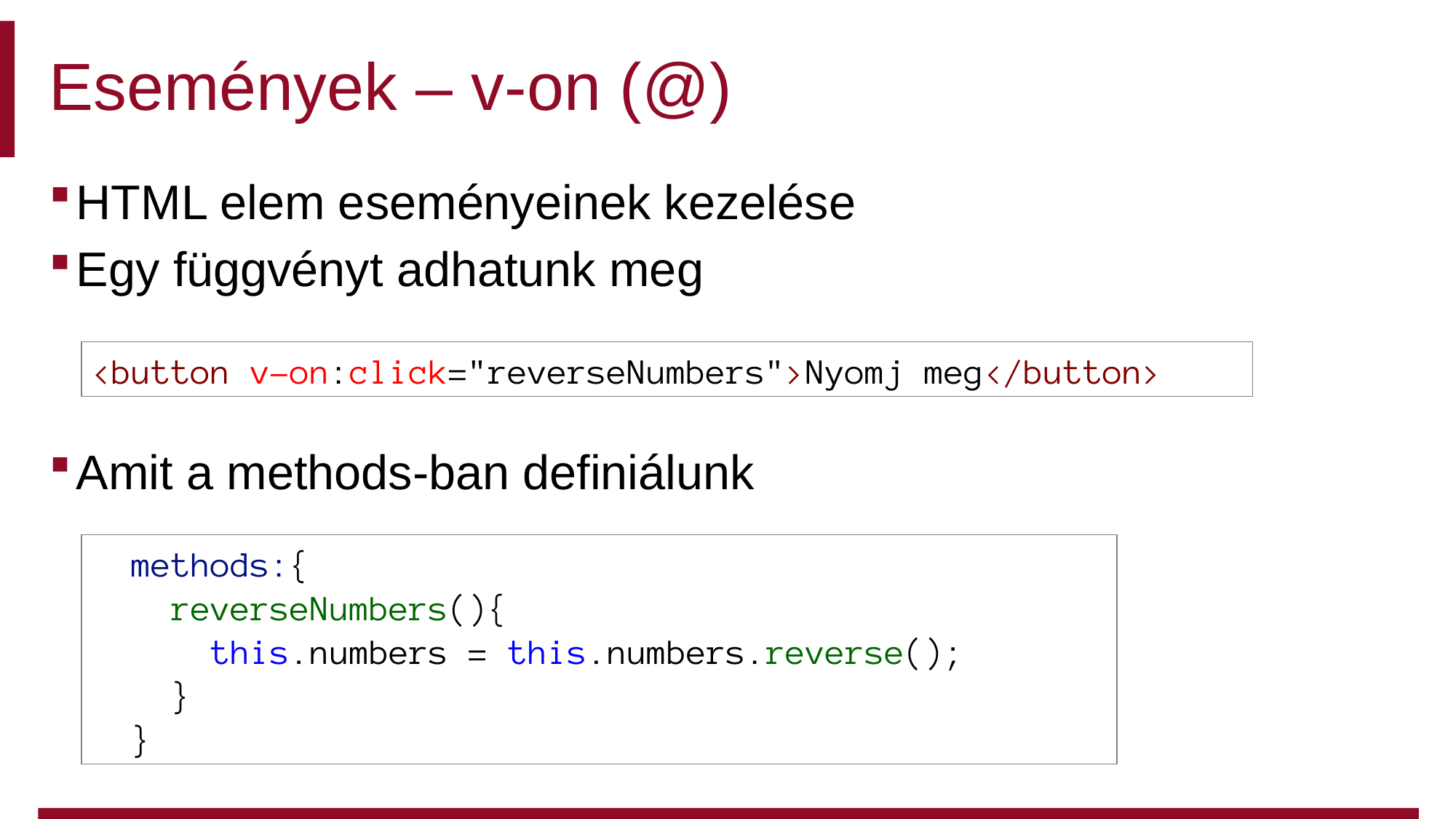

# Események – v-on (@)
HTML elem eseményeinek kezelése
Egy függvényt adhatunk meg

Amit a methods-ban definiálunk

<button v-on:click="reverseNumbers">Nyomj meg</button>
  methods:{
    reverseNumbers(){
      this.numbers = this.numbers.reverse();
    }
  }